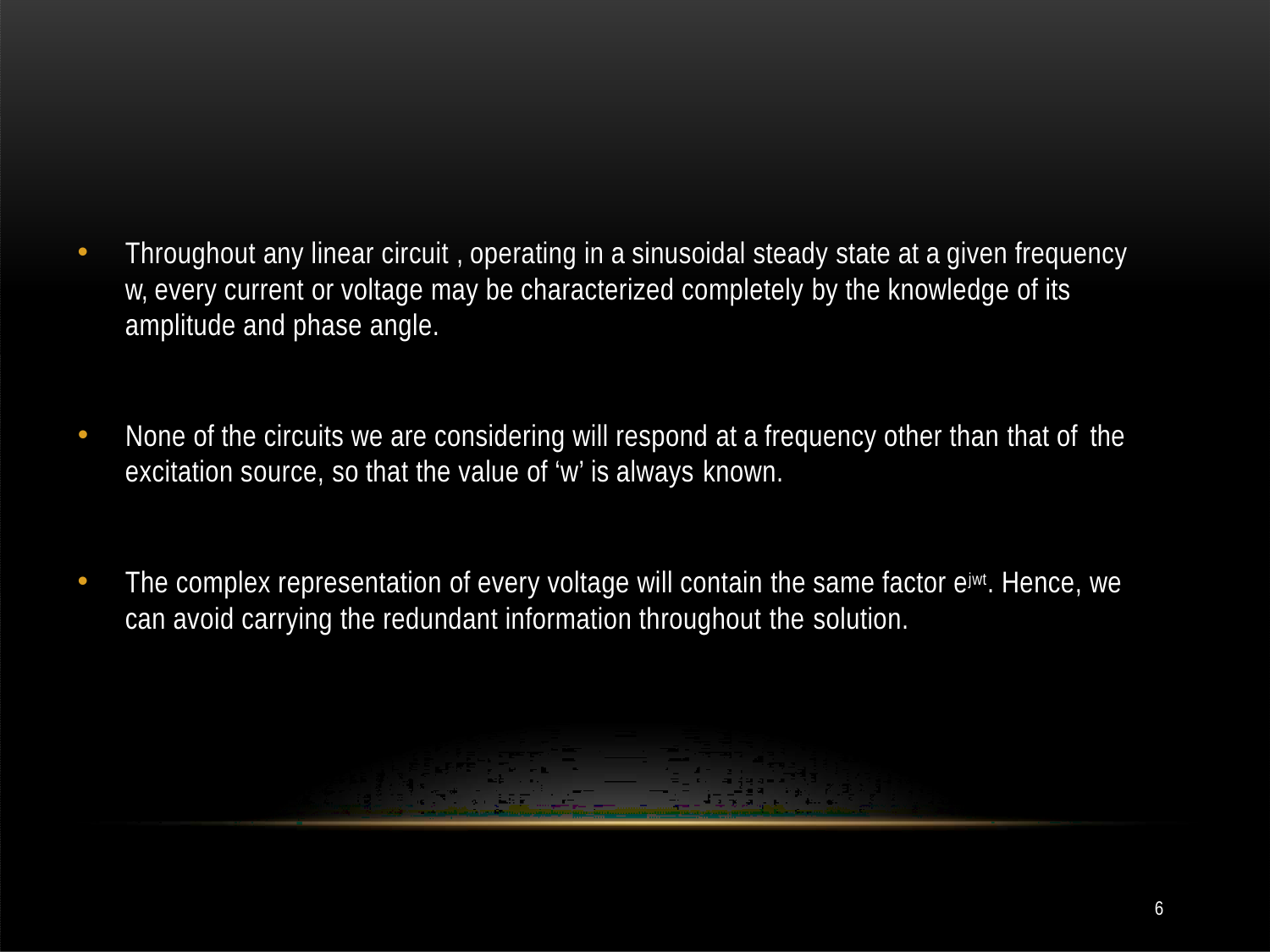

Throughout any linear circuit , operating in a sinusoidal steady state at a given frequency  w, every current or voltage may be characterized completely by the knowledge of its  amplitude and phase angle.

None of the circuits we are considering will respond at a frequency other than that of the
excitation source, so that the value of ‘w’ is always known.

The complex representation of every voltage will contain the same factor ejwt. Hence, we  can avoid carrying the redundant information throughout the solution.
6